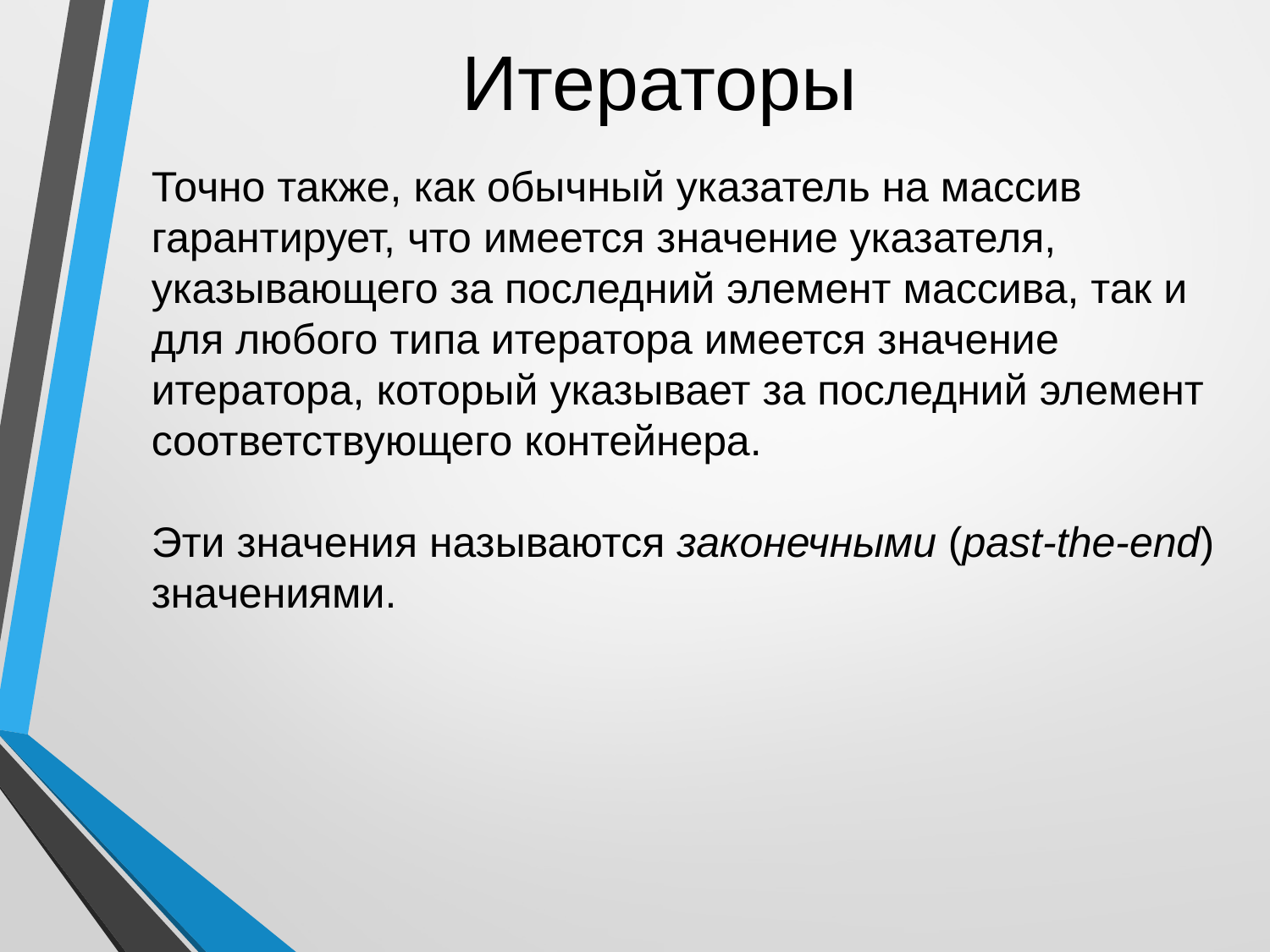

# Итераторы
Точно также, как обычный указатель на массив гарантирует, что имеется значение указателя, указывающего за последний элемент массива, так и для любого типа итератора имеется значение итератора, который указывает за последний элемент соответствующего контейнера.

Эти значения называются законечными (past-the-end) значениями.